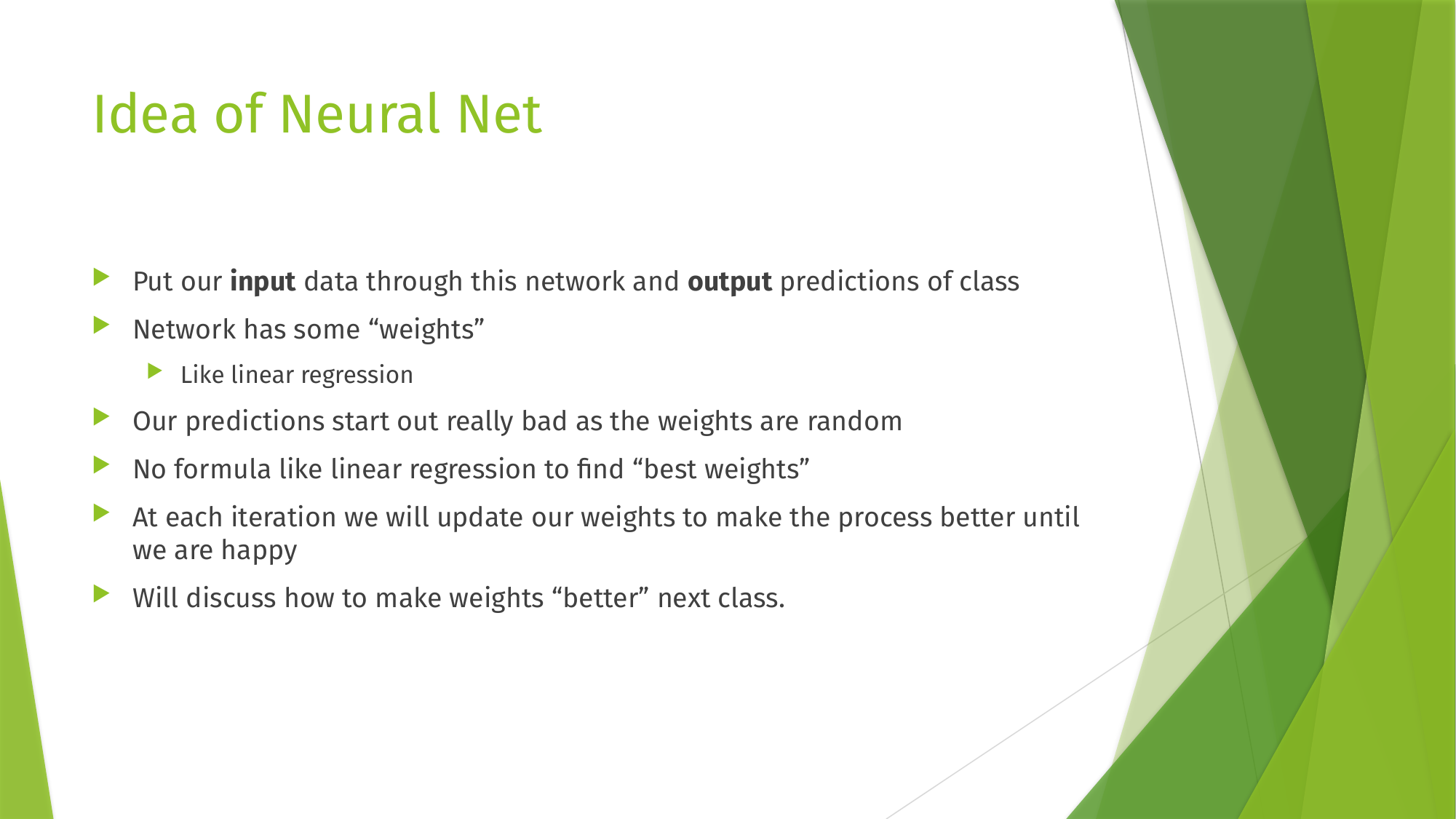

# Idea of Neural Net
Put our input data through this network and output predictions of class
Network has some “weights”
Like linear regression
Our predictions start out really bad as the weights are random
No formula like linear regression to find “best weights”
At each iteration we will update our weights to make the process better until we are happy
Will discuss how to make weights “better” next class.